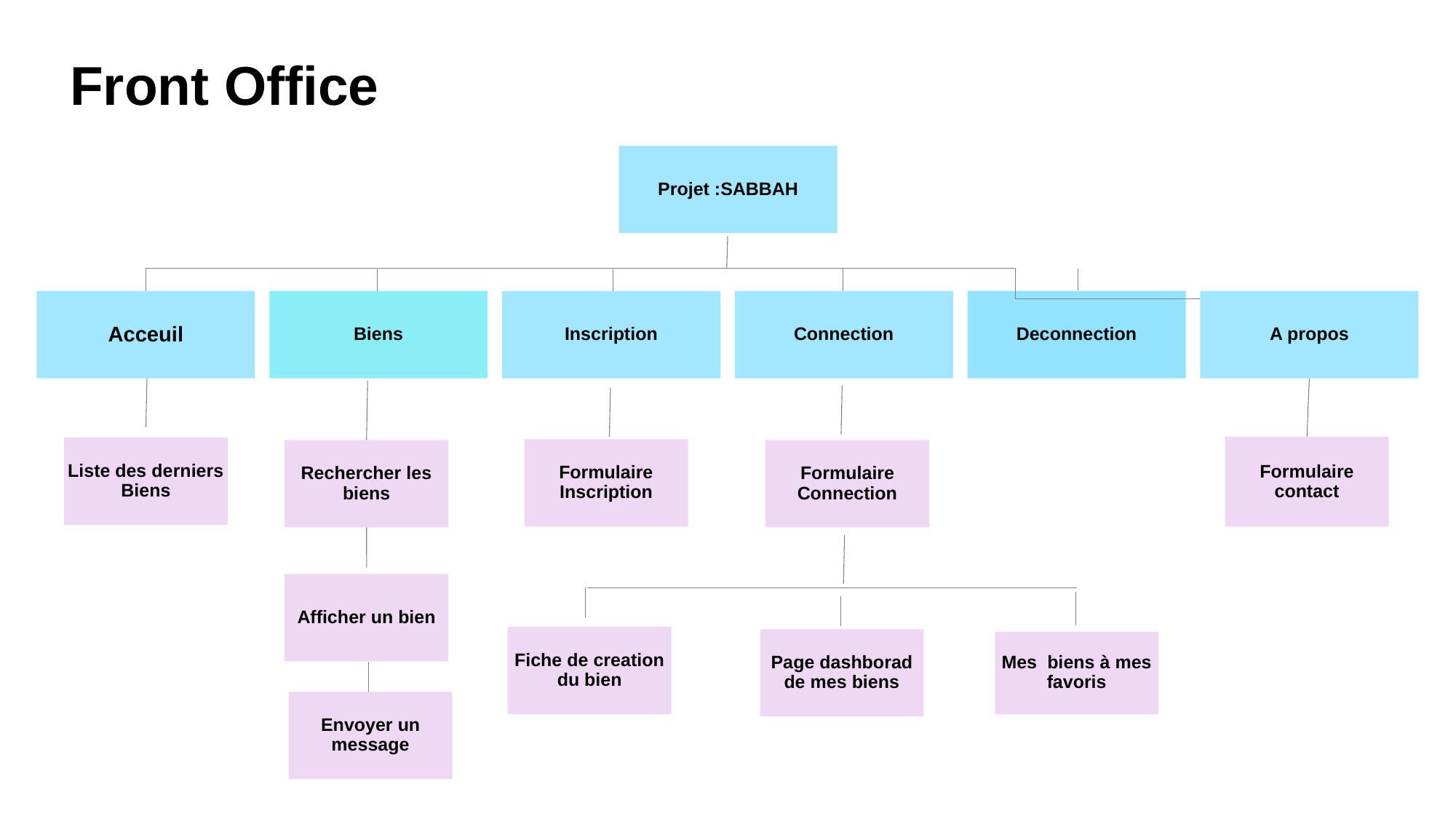

# Front Office
Projet :SABBAH

Acceuil
Biens
Inscription
Connection
Deconnection
A propos
Formulaire contact
Liste des derniers Biens
Formulaire Inscription
Rechercher les biens
Formulaire Connection
Afficher un bien
Fiche de creation du bien
Page dashborad de mes biens
Mes  biens à mes favoris
Envoyer un message